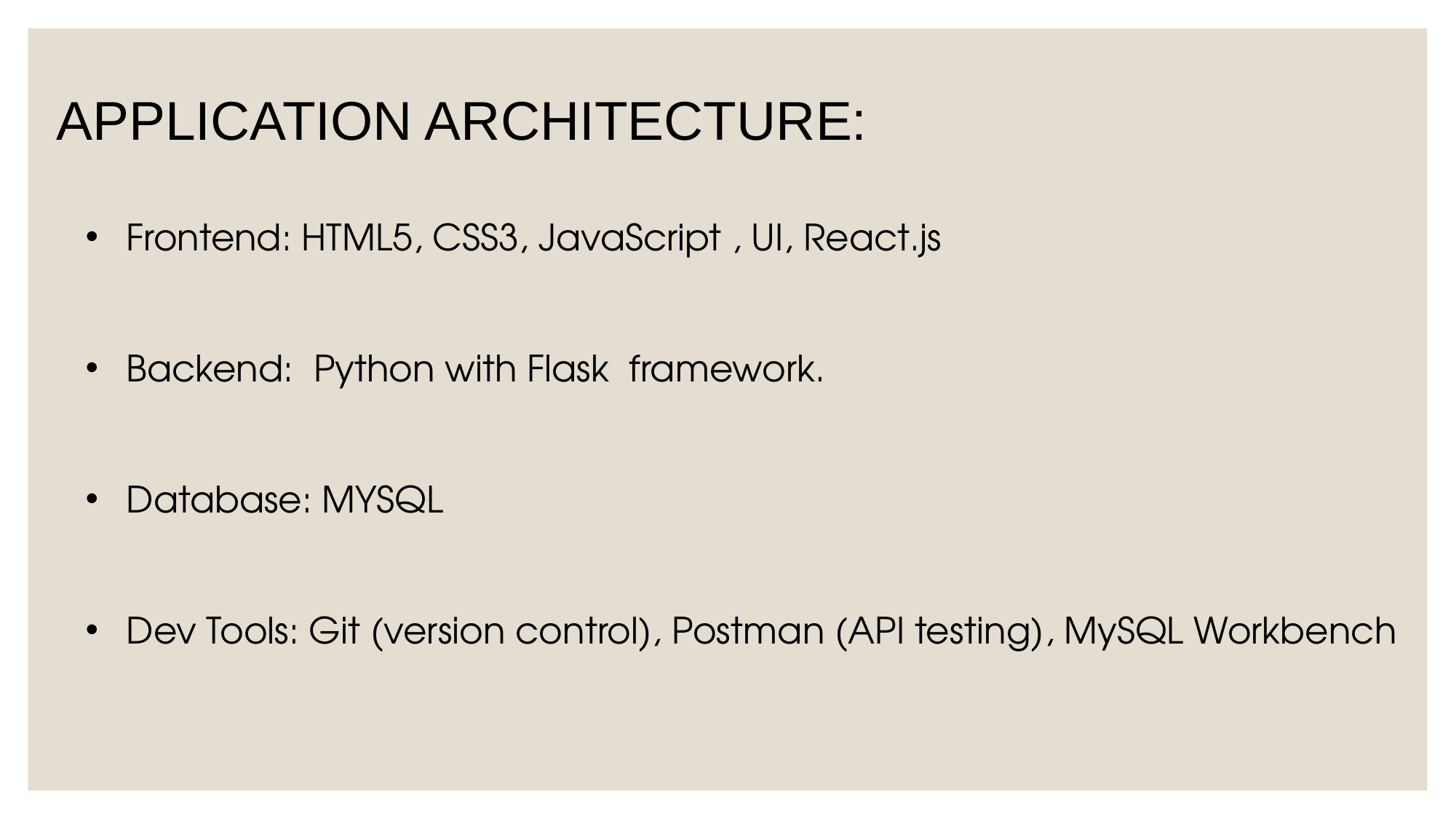

APPLICATION ARCHITECTURE:
Frontend: HTML5, CSS3, JavaScript , UI, React.js
Backend:  Python with Flask  framework.
Database: MYSQL
Dev Tools: Git (version control), Postman (API testing), MySQL Workbench